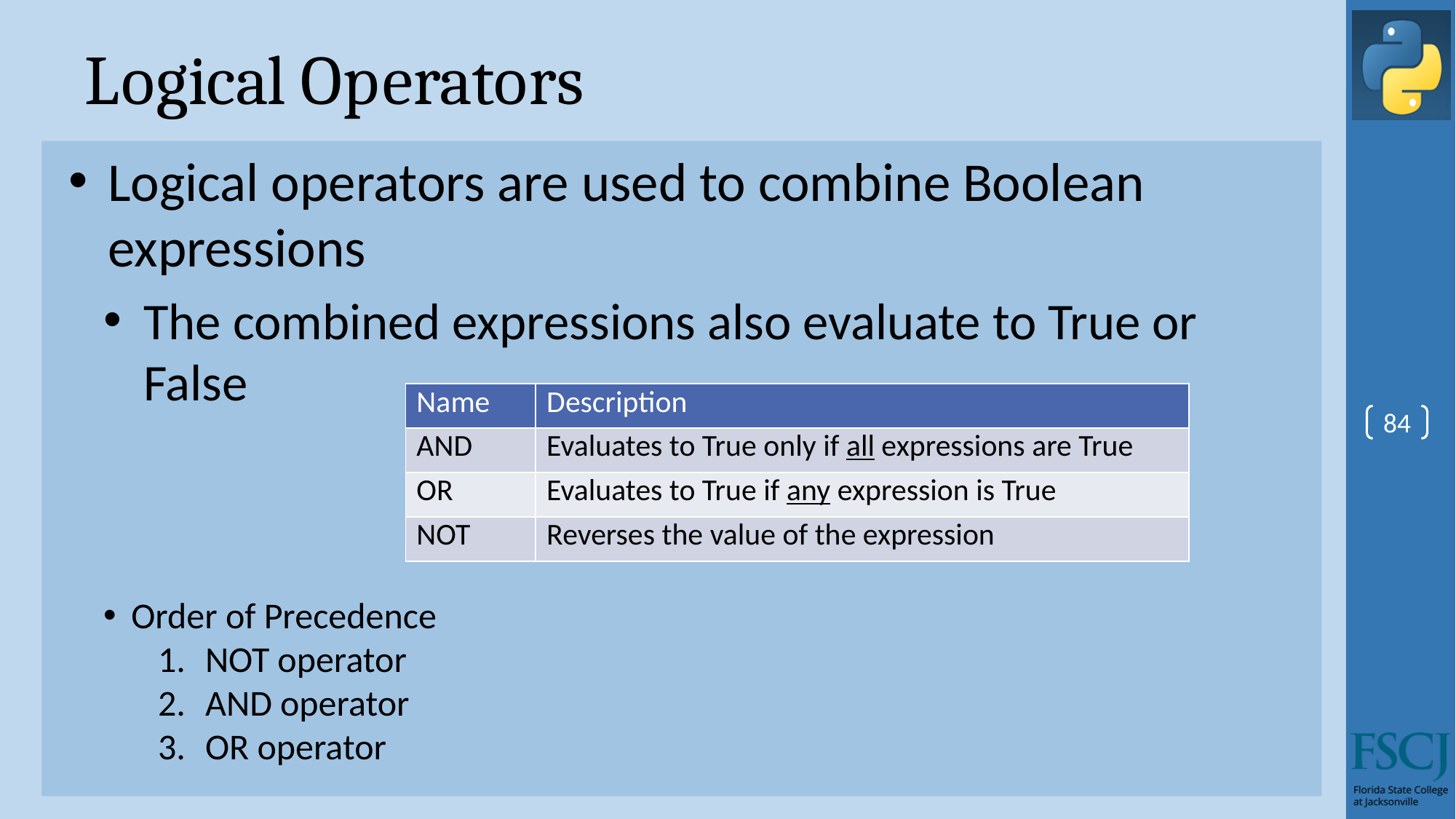

# Logical Operators
Logical operators are used to combine Boolean expressions
The combined expressions also evaluate to True or False

| Name | Description |
| --- | --- |
| AND | Evaluates to True only if all expressions are True |
| OR | Evaluates to True if any expression is True |
| NOT | Reverses the value of the expression |
84
Order of Precedence
NOT operator
AND operator
OR operator